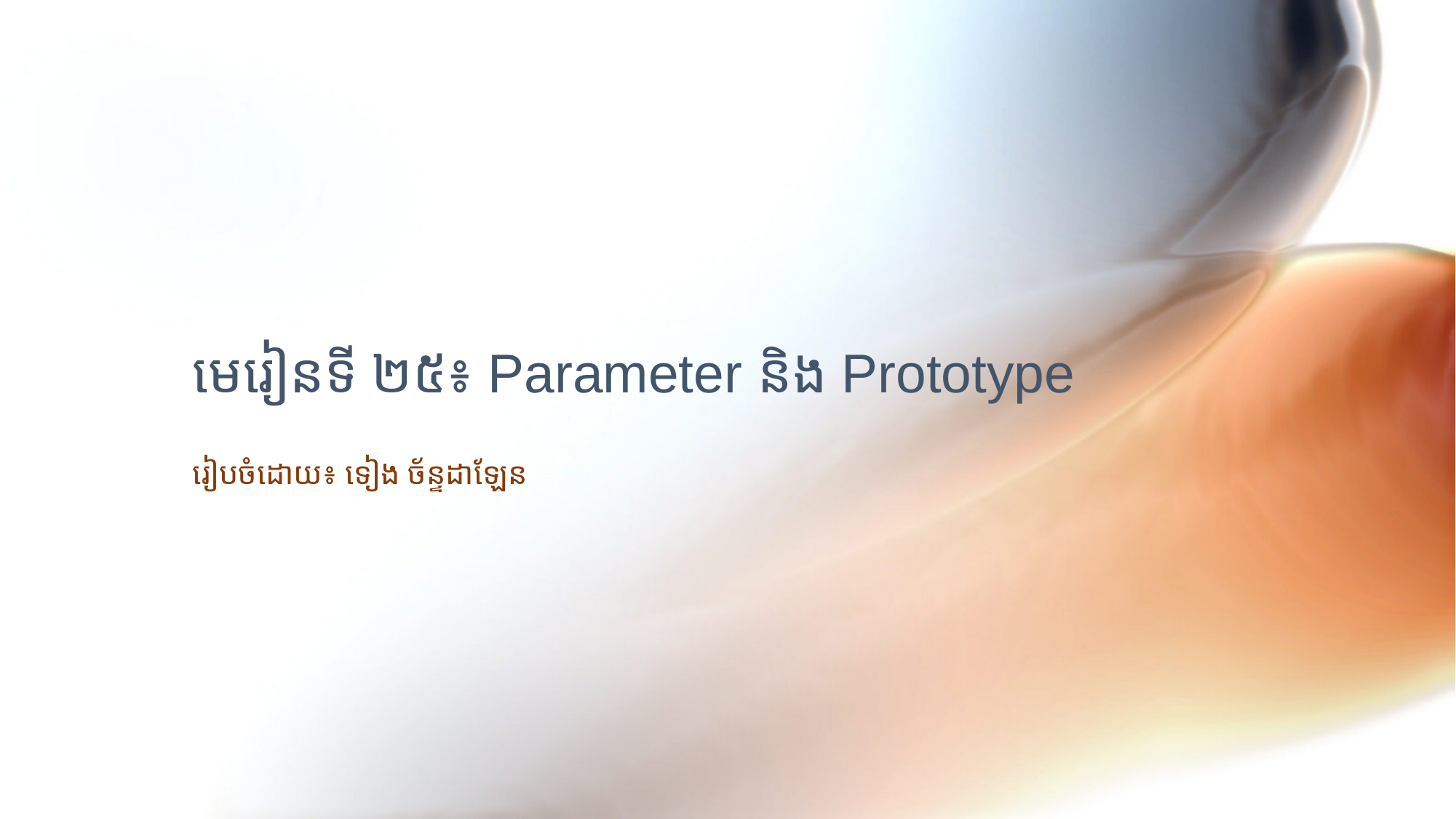

# មេរៀនទី ២៥៖ Parameter និង Prototype
រៀបចំដោយ៖ ទៀង ច័ន្ទដាឡែន